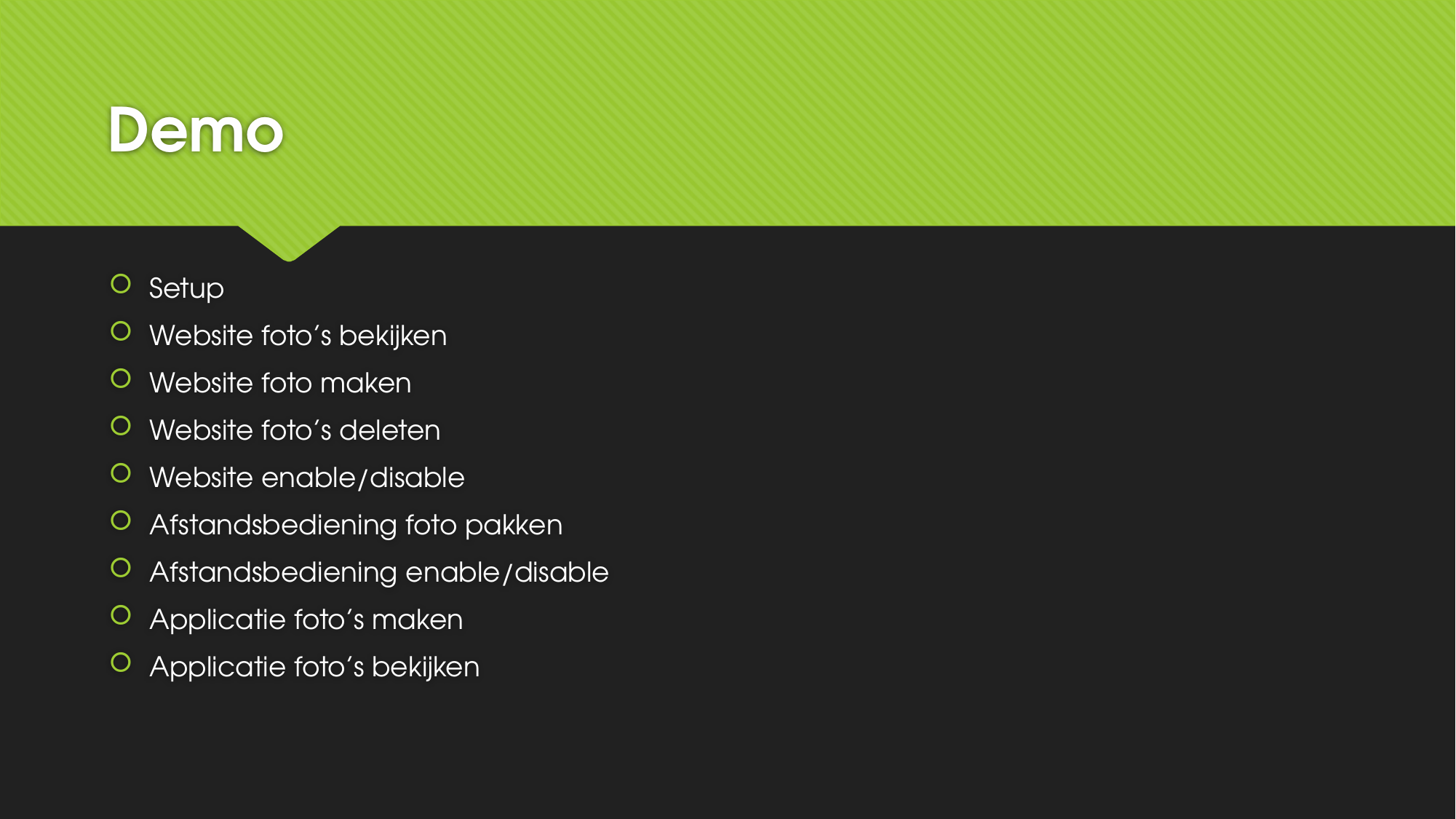

# Demo
Setup
Website foto’s bekijken
Website foto maken
Website foto’s deleten
Website enable/disable
Afstandsbediening foto pakken
Afstandsbediening enable/disable
Applicatie foto’s maken
Applicatie foto’s bekijken